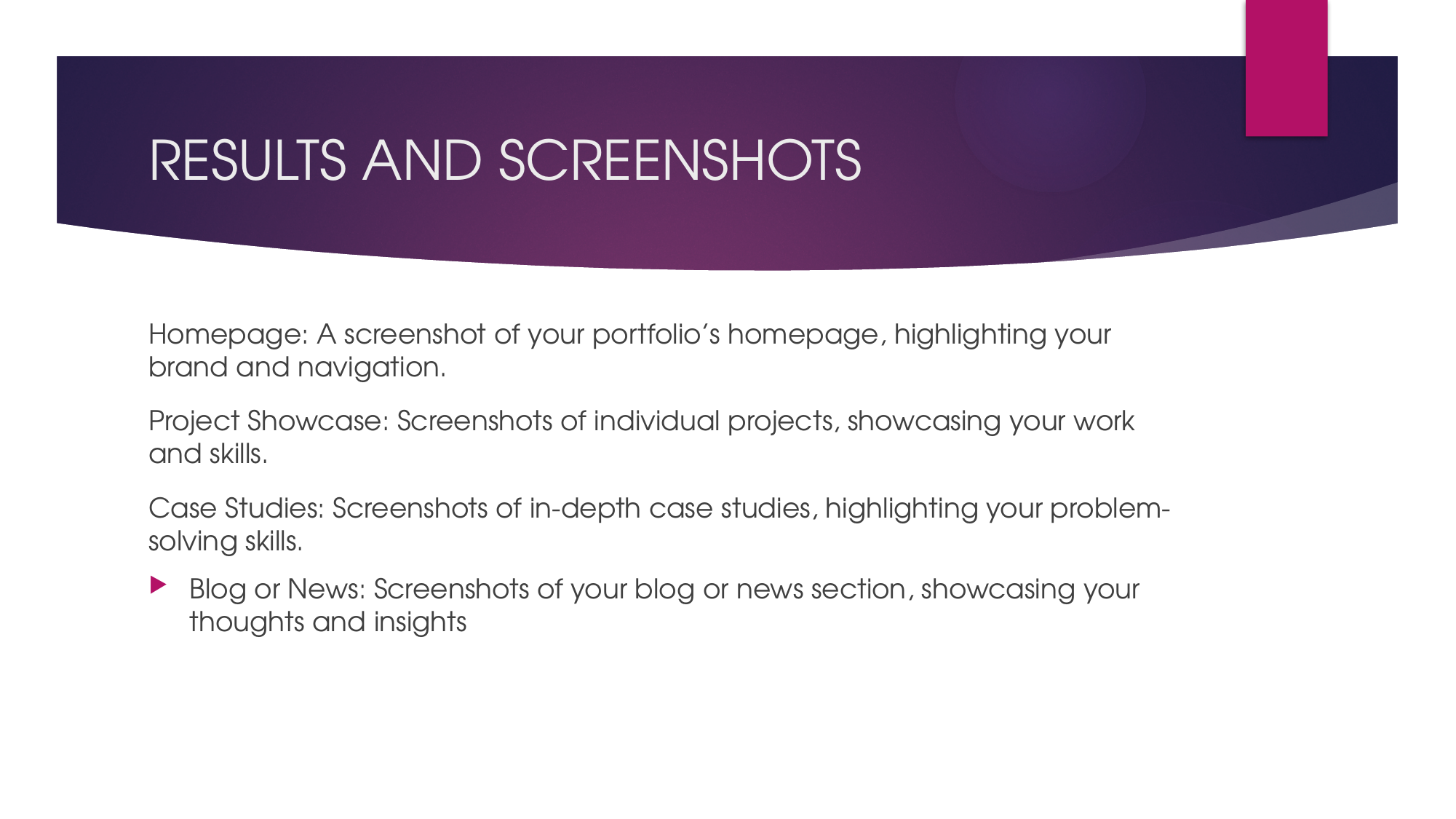

# RESULTS AND SCREENSHOTS
Homepage: A screenshot of your portfolio’s homepage, highlighting your brand and navigation.
Project Showcase: Screenshots of individual projects, showcasing your work and skills.
Case Studies: Screenshots of in-depth case studies, highlighting your problem-solving skills.
Blog or News: Screenshots of your blog or news section, showcasing your thoughts and insights